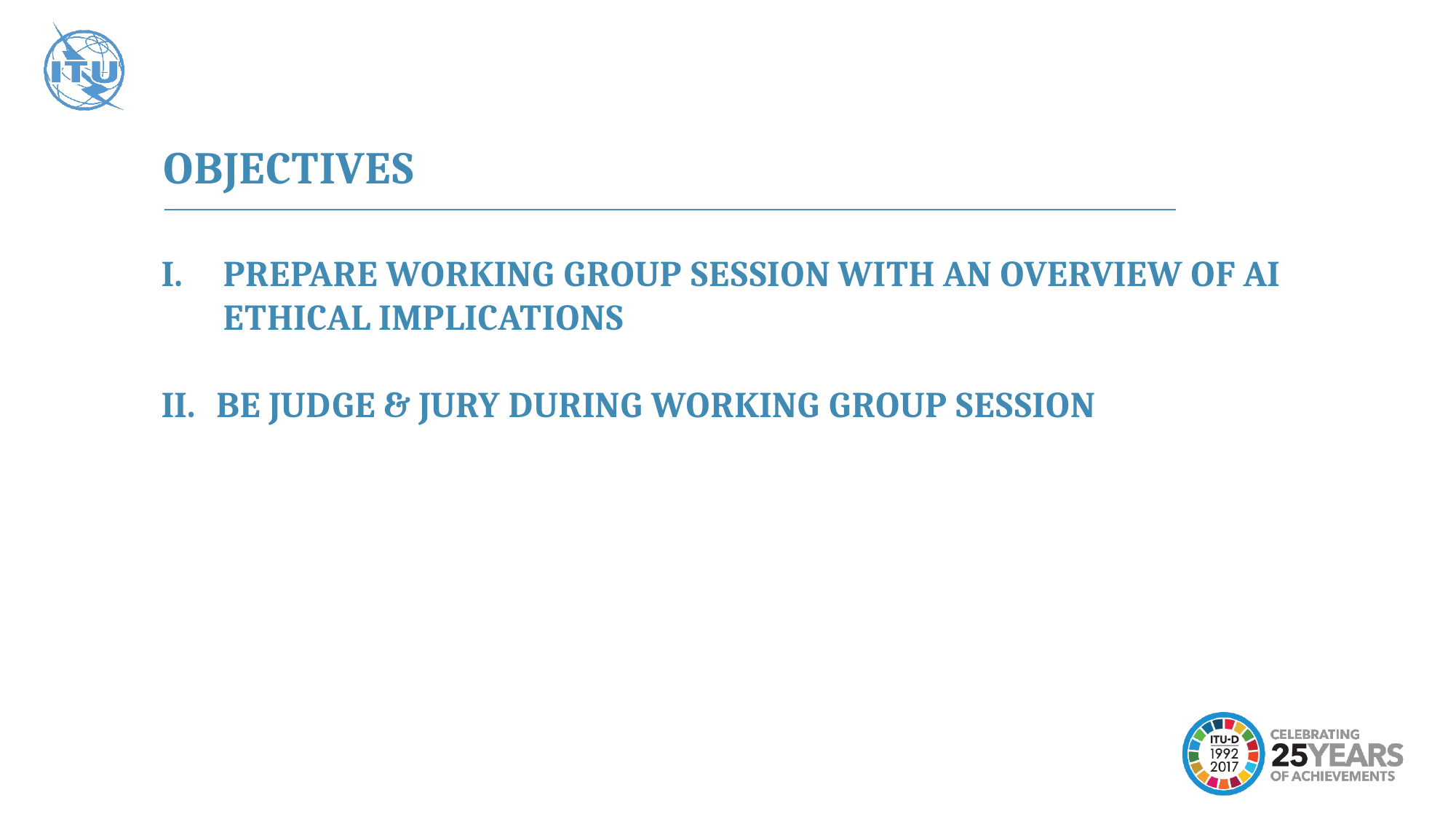

OBJECTIVES
PREPARE WORKING GROUP SESSION WITH AN OVERVIEW OF AI ETHICAL IMPLICATIONS
BE JUDGE & JURY DURING WORKING GROUP SESSION